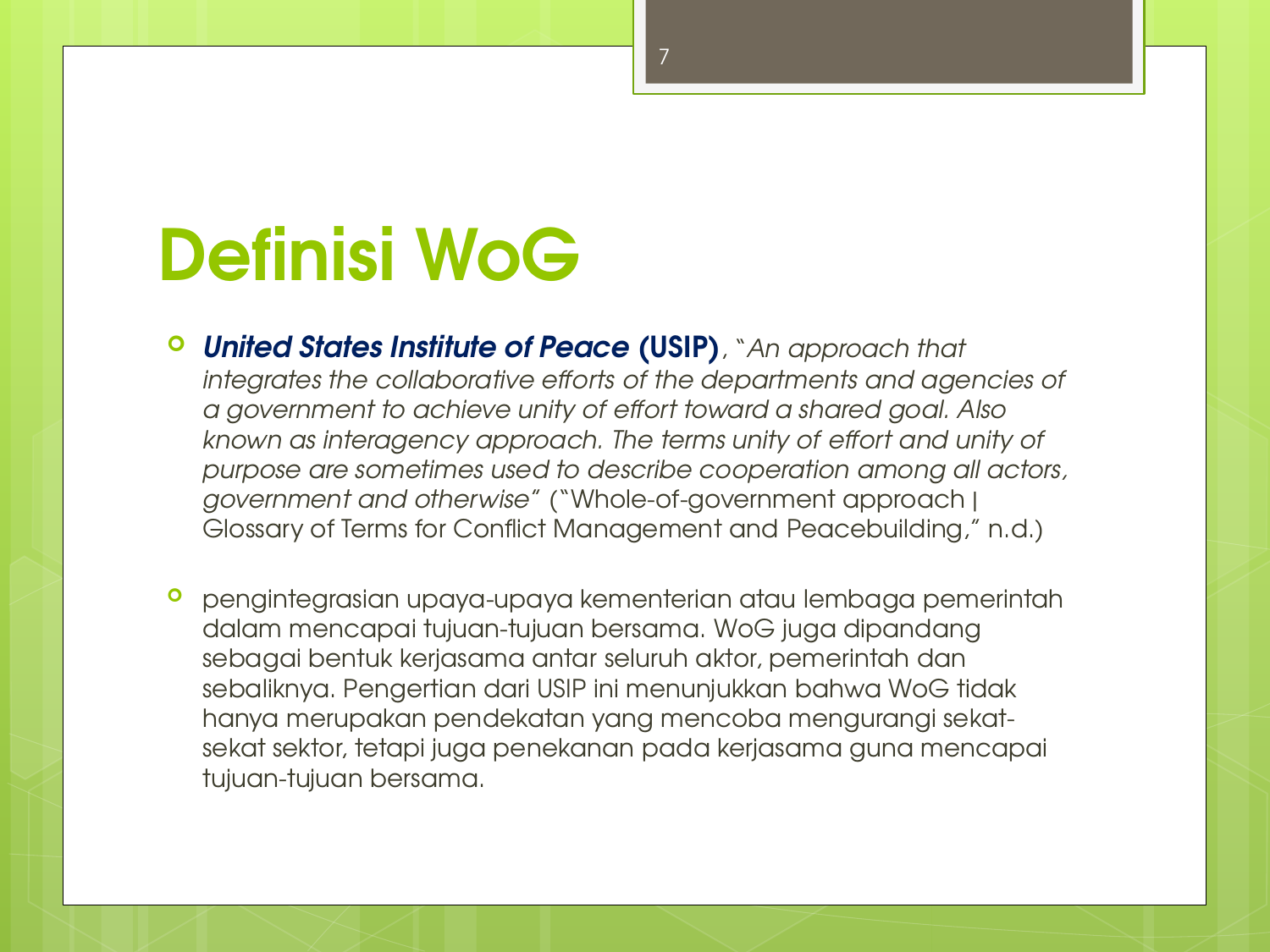

7
# Definisi WoG
United States Institute of Peace (USIP), “An approach that integrates the collaborative efforts of the departments and agencies of a government to achieve unity of effort toward a shared goal. Also known as interagency approach. The terms unity of effort and unity of purpose are sometimes used to describe cooperation among all actors, government and otherwise” (“Whole-of-government approach | Glossary of Terms for Conflict Management and Peacebuilding,” n.d.)

pengintegrasian upaya-upaya kementerian atau lembaga pemerintah dalam mencapai tujuan-tujuan bersama. WoG juga dipandang sebagai bentuk kerjasama antar seluruh aktor, pemerintah dan sebaliknya. Pengertian dari USIP ini menunjukkan bahwa WoG tidak hanya merupakan pendekatan yang mencoba mengurangi sekat-sekat sektor, tetapi juga penekanan pada kerjasama guna mencapai tujuan-tujuan bersama.